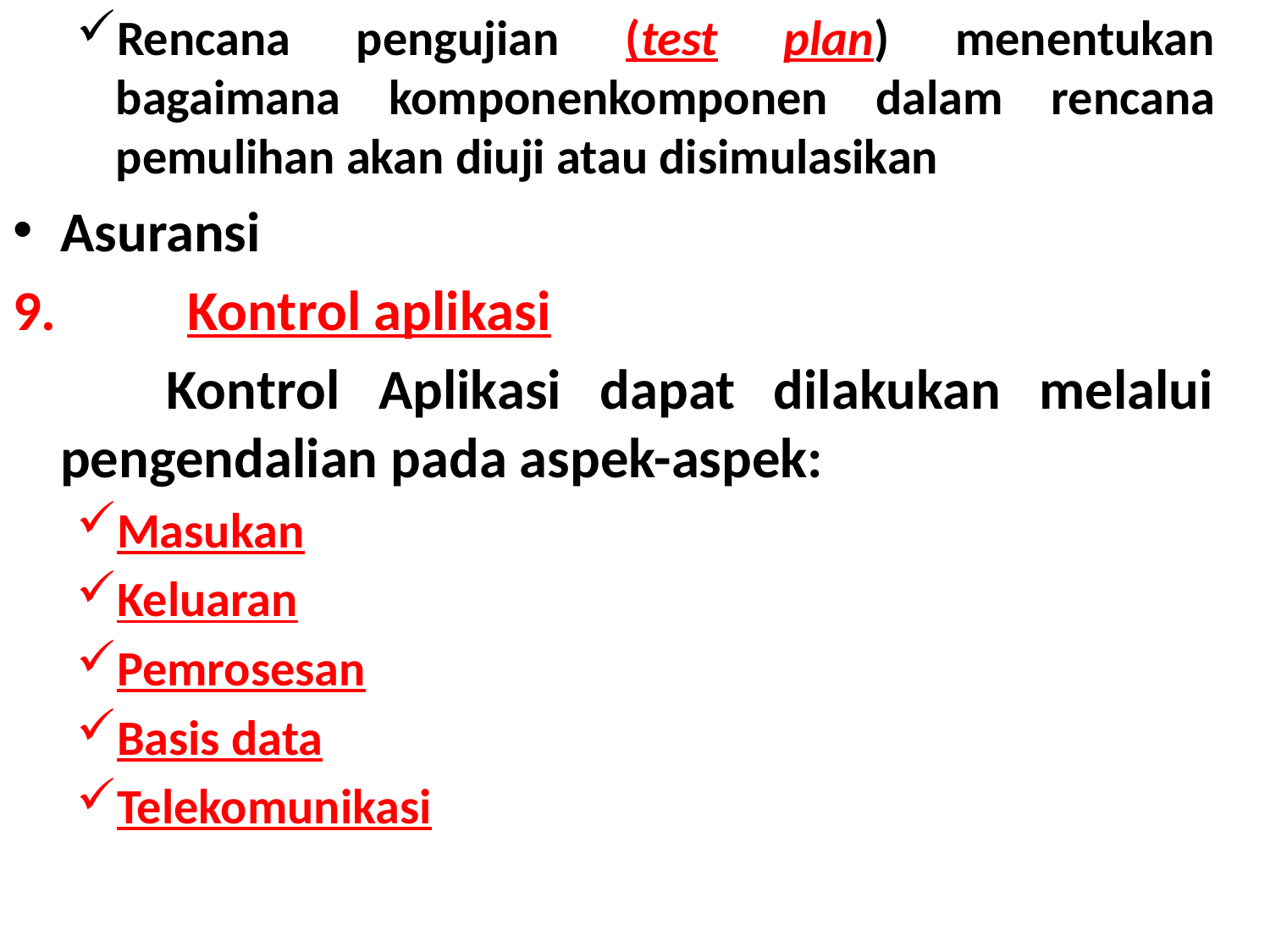

Rencana pengujian (test plan) menentukan bagaimana komponenkomponen dalam rencana pemulihan akan diuji atau disimulasikan
Asuransi
9. 	Kontrol aplikasi
    Kontrol Aplikasi dapat dilakukan melalui pengendalian pada aspek-aspek:
Masukan
Keluaran
Pemrosesan
Basis data
Telekomunikasi